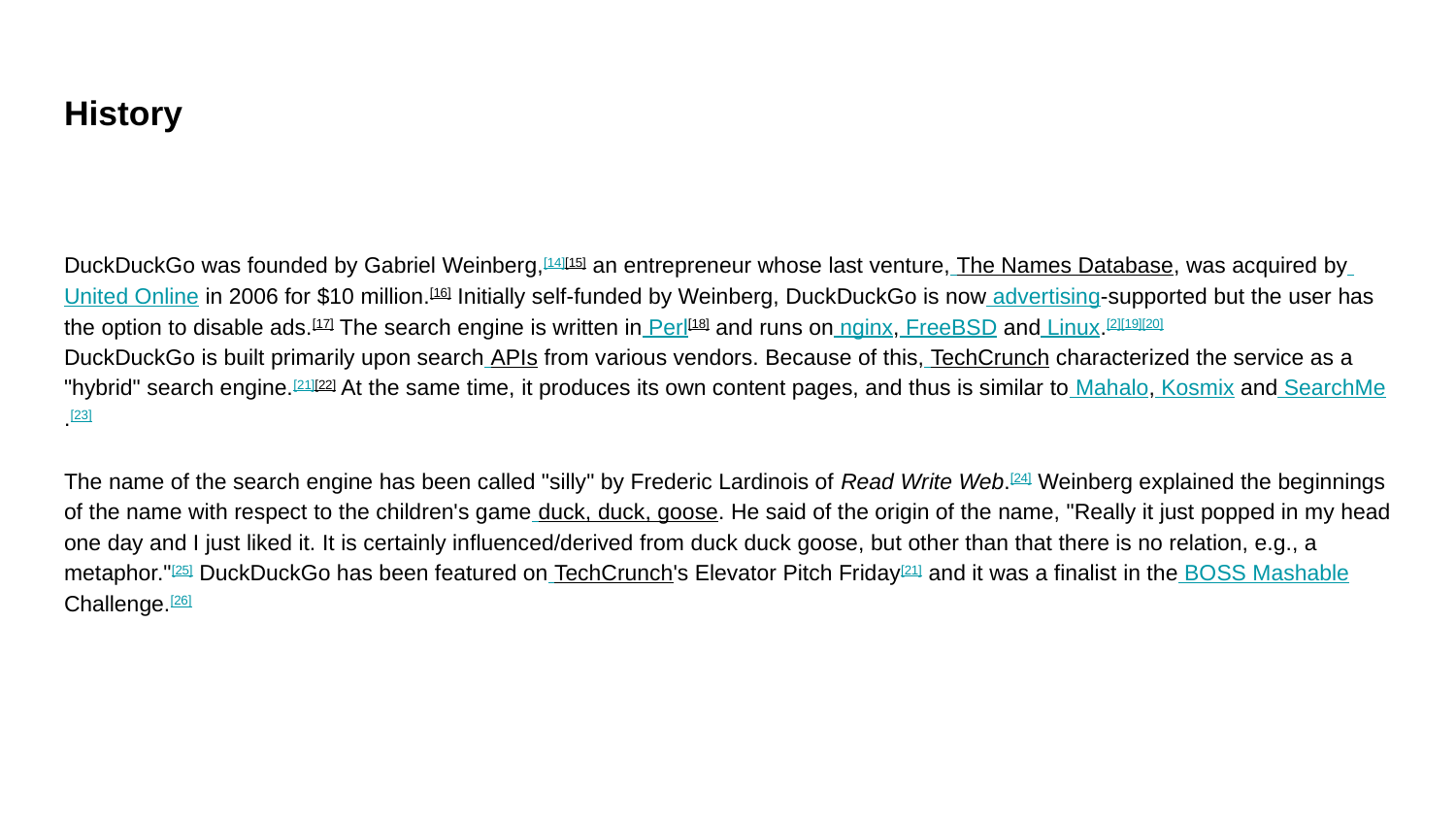

# History

DuckDuckGo was founded by Gabriel Weinberg,[14][15] an entrepreneur whose last venture, The Names Database, was acquired by United Online in 2006 for $10 million.[16] Initially self-funded by Weinberg, DuckDuckGo is now advertising-supported but the user has the option to disable ads.[17] The search engine is written in Perl[18] and runs on nginx, FreeBSD and Linux.[2][19][20]
DuckDuckGo is built primarily upon search APIs from various vendors. Because of this, TechCrunch characterized the service as a "hybrid" search engine.[21][22] At the same time, it produces its own content pages, and thus is similar to Mahalo, Kosmix and SearchMe.[23]
The name of the search engine has been called "silly" by Frederic Lardinois of Read Write Web.[24] Weinberg explained the beginnings of the name with respect to the children's game duck, duck, goose. He said of the origin of the name, "Really it just popped in my head one day and I just liked it. It is certainly influenced/derived from duck duck goose, but other than that there is no relation, e.g., a metaphor."[25] DuckDuckGo has been featured on TechCrunch's Elevator Pitch Friday[21] and it was a finalist in the BOSS Mashable Challenge.[26]